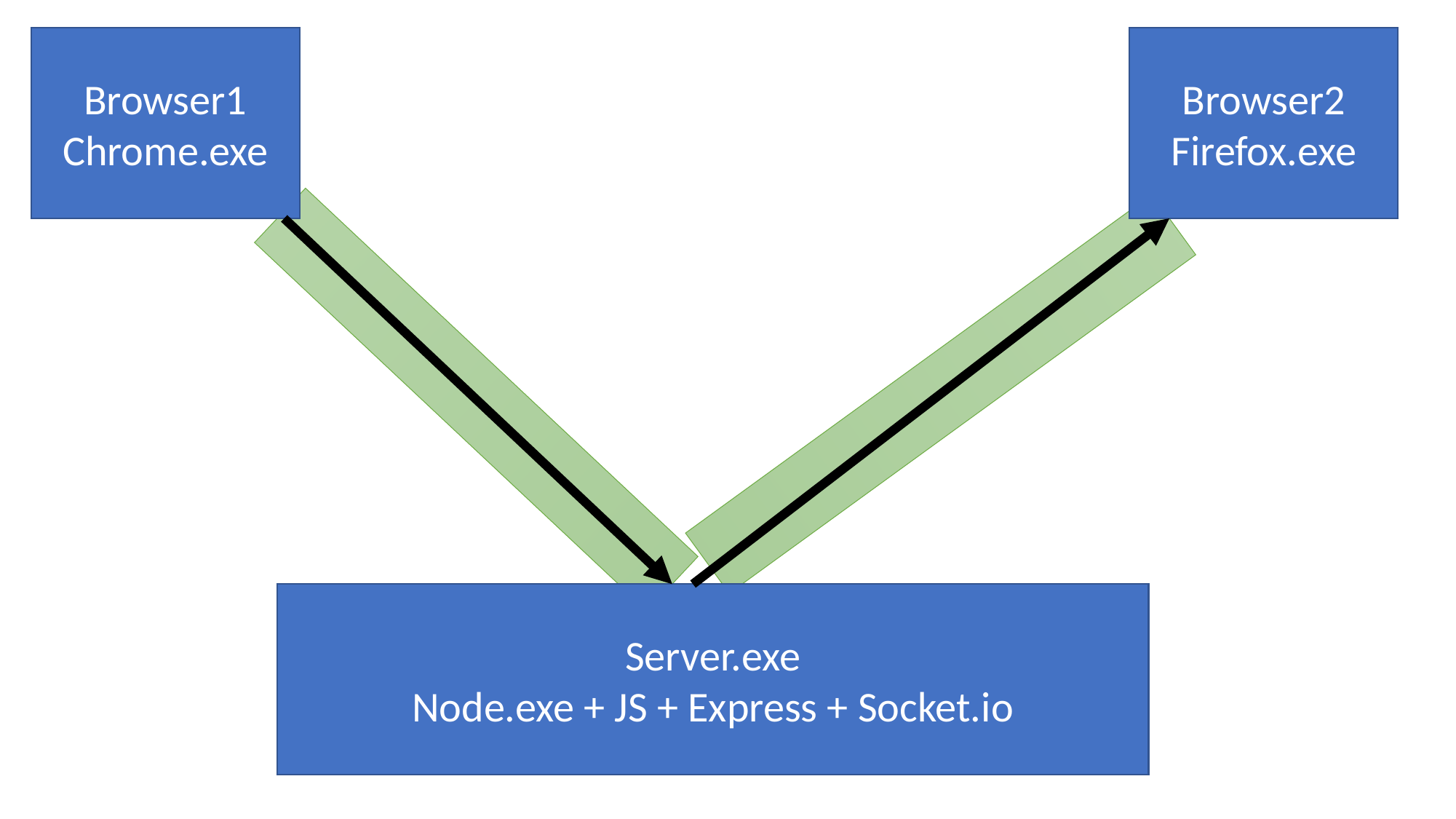

Browser1
Chrome.exe
Browser2
Firefox.exe

Server.exe
Node.exe + JS + Express + Socket.io